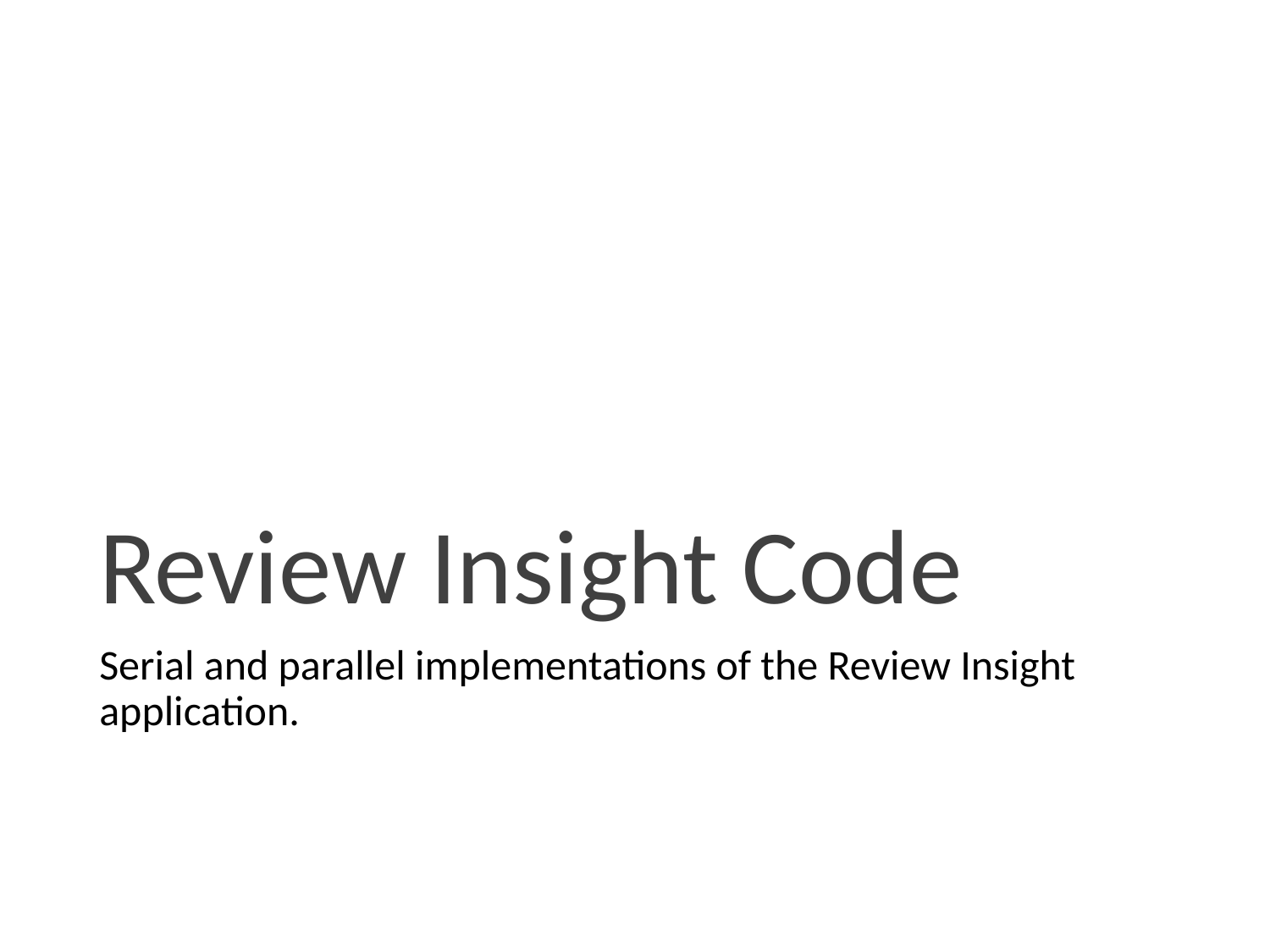

# Review Insight Code
Serial and parallel implementations of the Review Insight application.